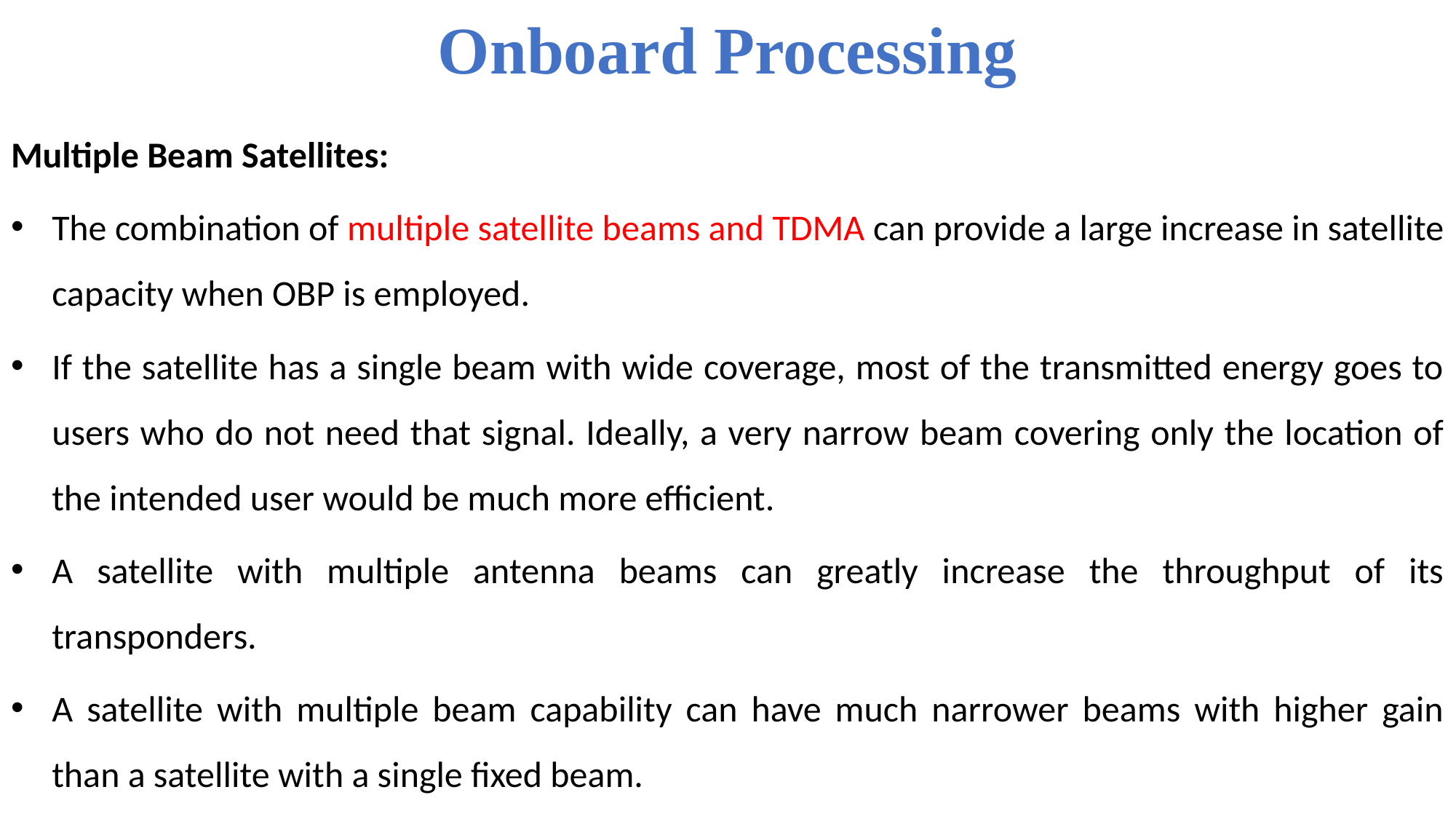

# Onboard Processing
Multiple Beam Satellites:
The combination of multiple satellite beams and TDMA can provide a large increase in satellite capacity when OBP is employed.
If the satellite has a single beam with wide coverage, most of the transmitted energy goes to users who do not need that signal. Ideally, a very narrow beam covering only the location of the intended user would be much more efficient.
A satellite with multiple antenna beams can greatly increase the throughput of its transponders.
A satellite with multiple beam capability can have much narrower beams with higher gain than a satellite with a single fixed beam.